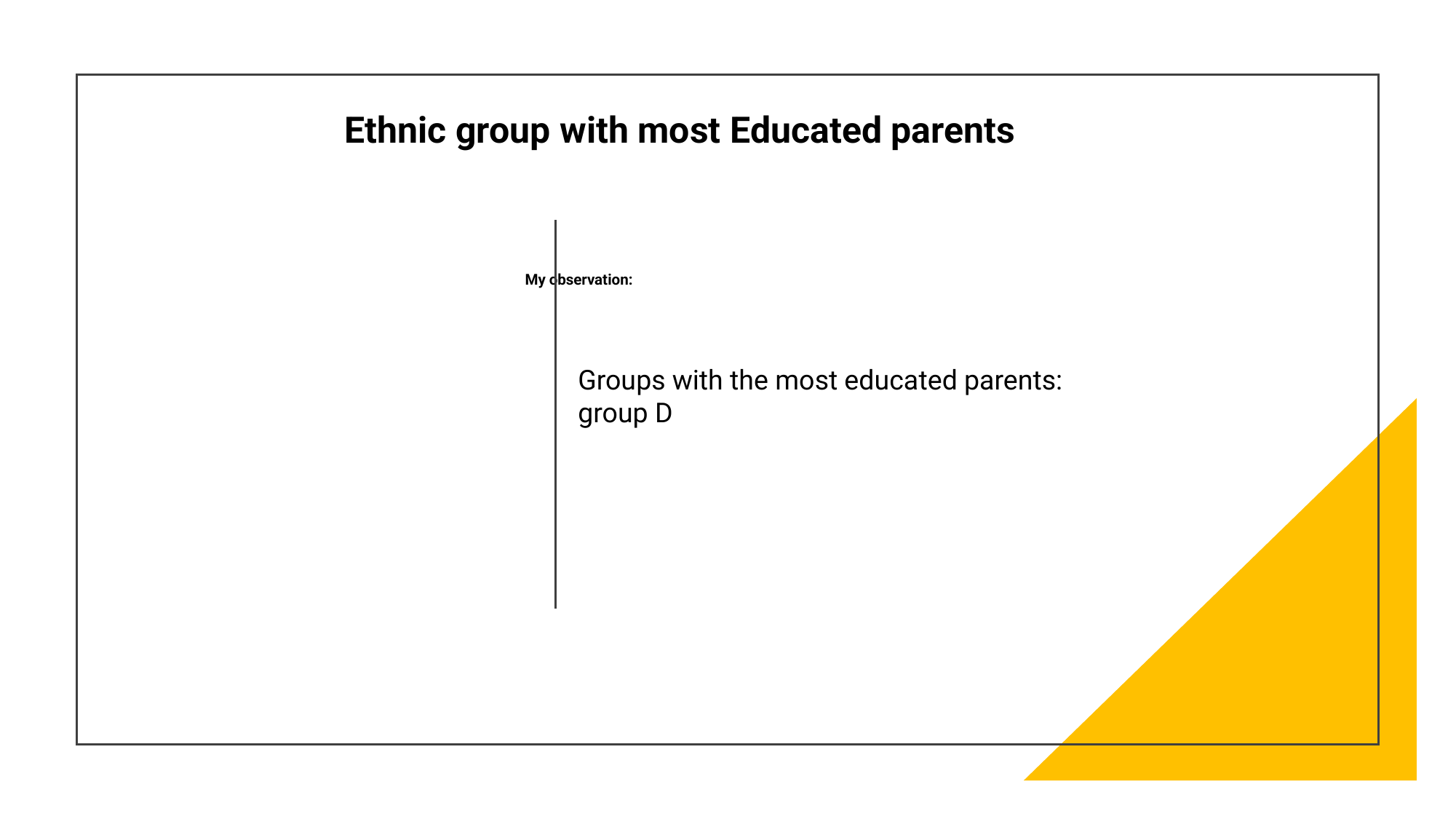

Ethnic group with most Educated parents
# My observation:
Groups with the most educated parents:
group D